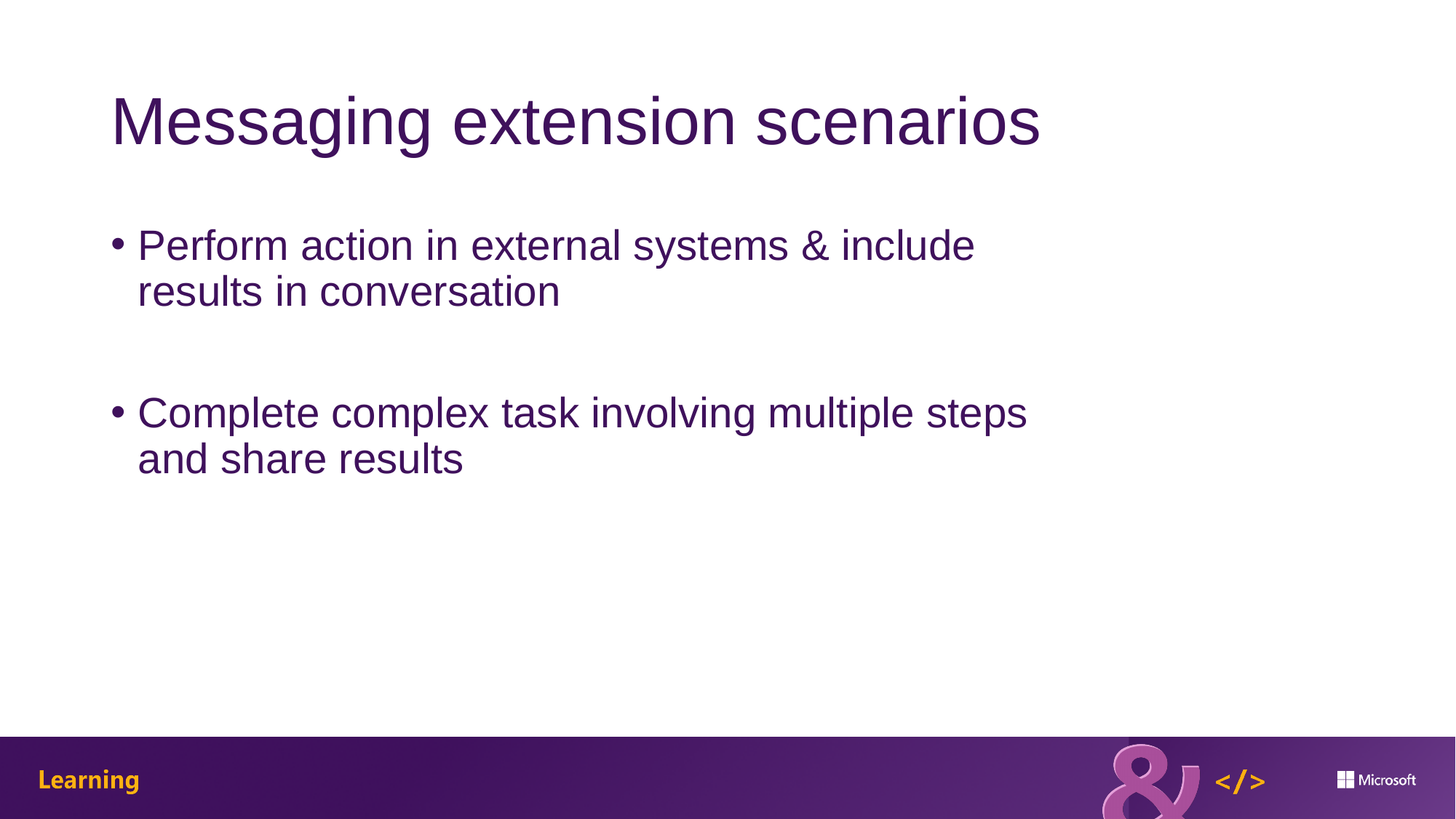

# Messaging extension scenarios
Perform action in external systems & include
results in conversation

Complete complex task involving multiple steps
and share results